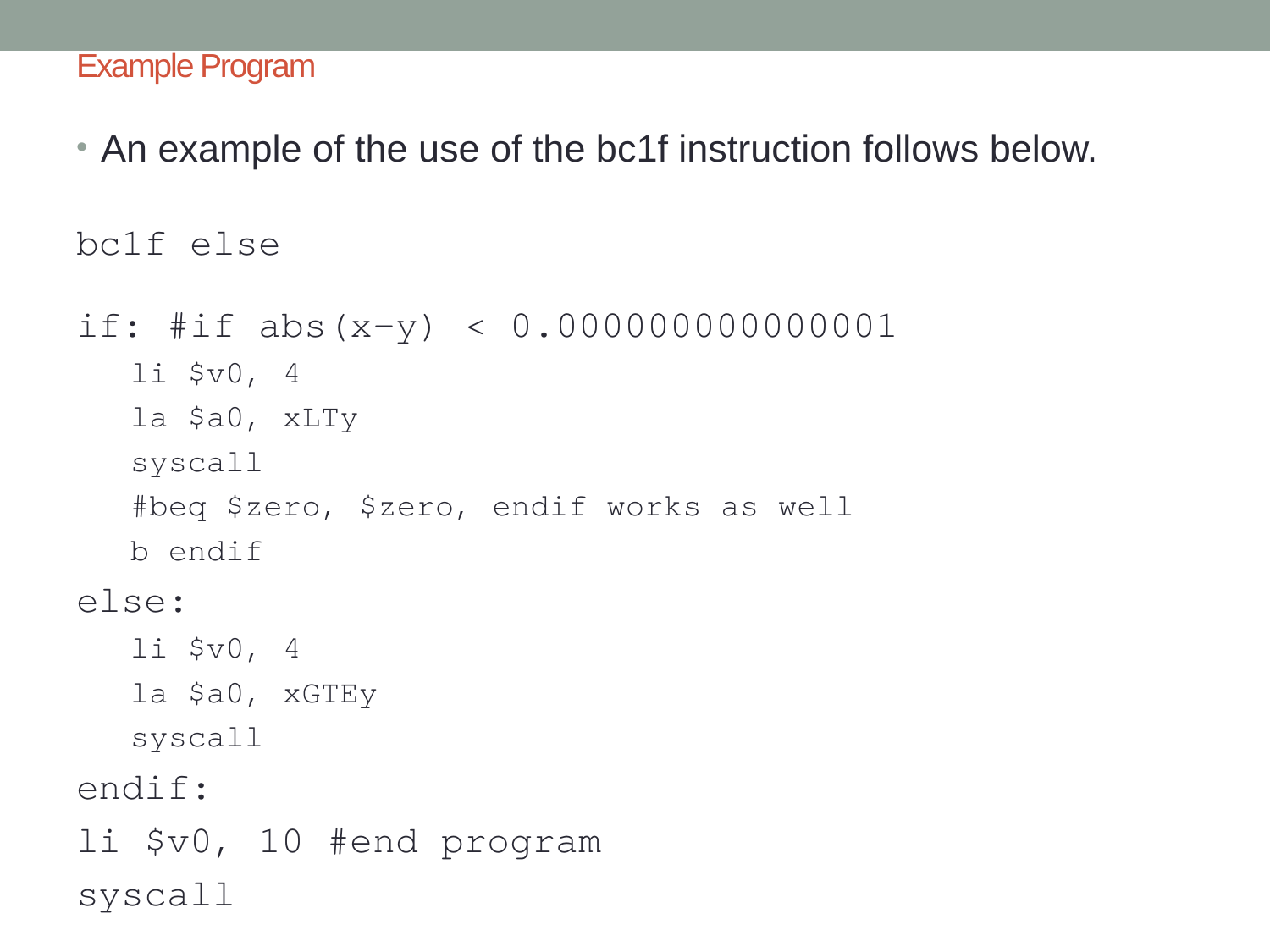

# Example Program
An example of the use of the bc1f instruction follows below.

bc1f else

if: #if abs(x-y) < 0.000000000000001
li $v0, 4
la $a0, xLTy
syscall
#beq $zero, $zero, endif works as well
b endif
else:
li $v0, 4
la $a0, xGTEy
syscall
endif:
li $v0, 10 #end program
syscall